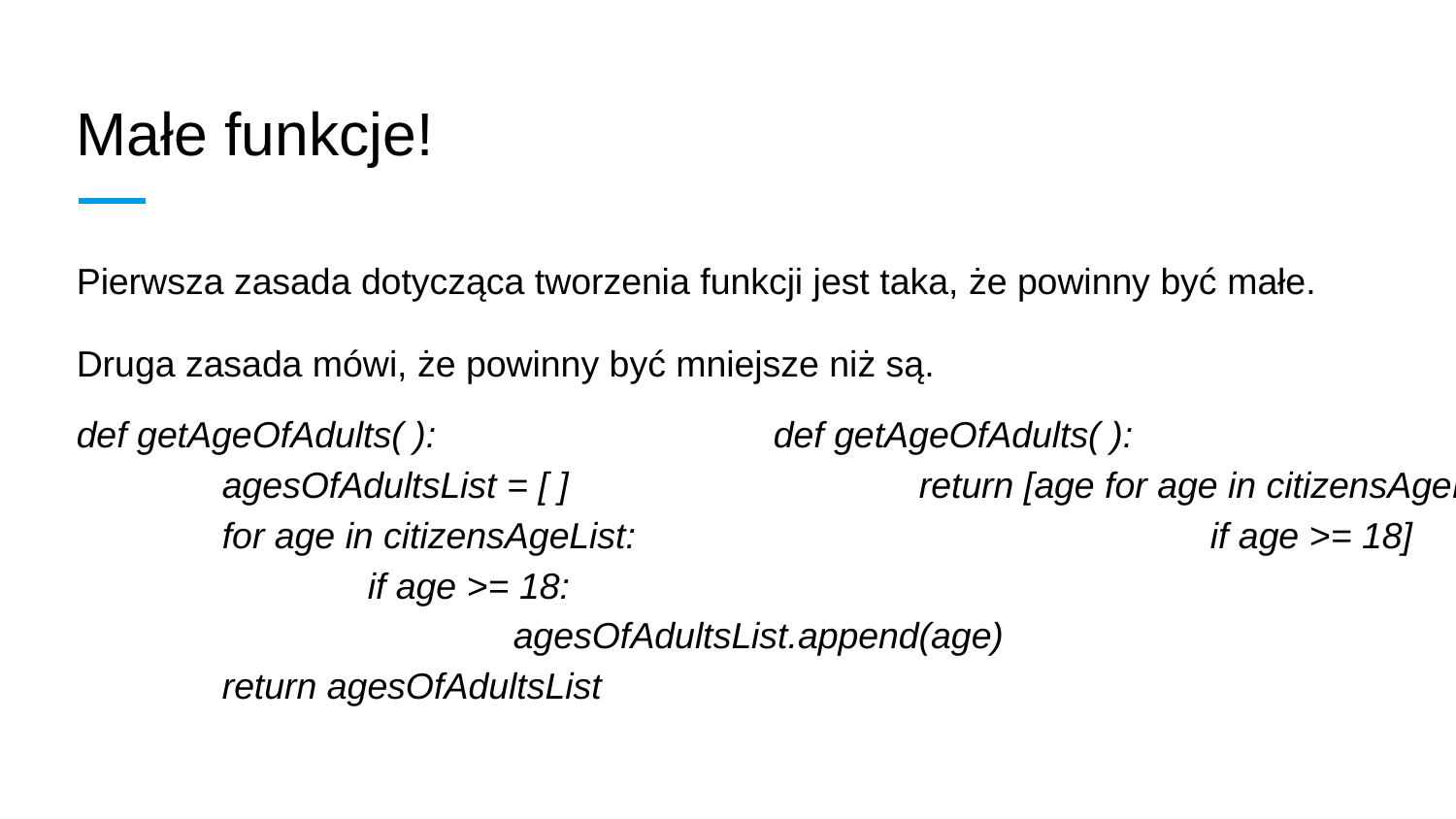

# Małe funkcje!
Pierwsza zasada dotycząca tworzenia funkcji jest taka, że powinny być małe.
Druga zasada mówi, że powinny być mniejsze niż są.
def getAgeOfAdults( ):
	agesOfAdultsList = [ ]
	for age in citizensAgeList:
		if age >= 18:
			agesOfAdultsList.append(age)
	return agesOfAdultsList
def getAgeOfAdults( ):
	return [age for age in citizensAgeList
			if age >= 18]